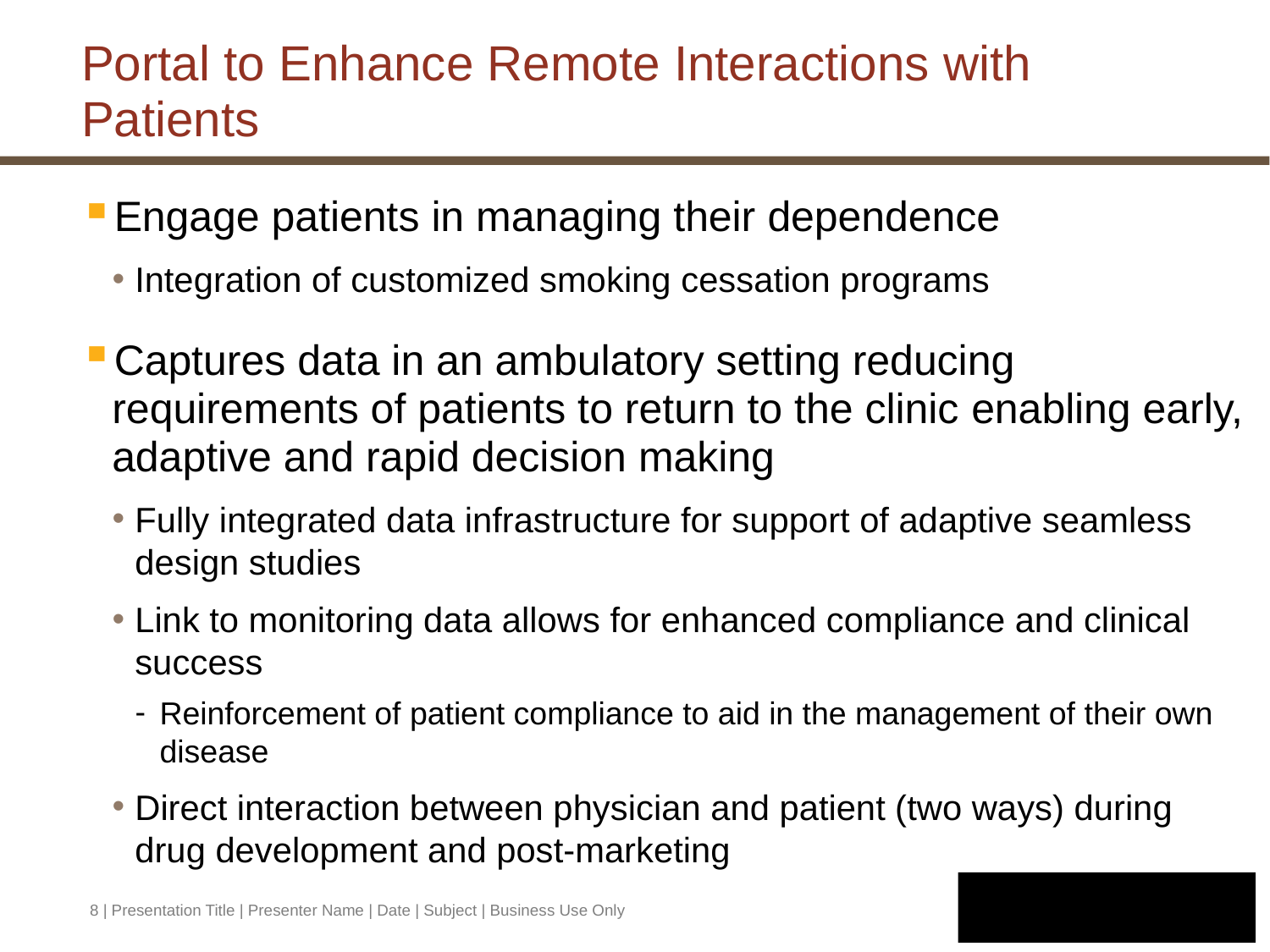

# Portal to Enhance Remote Interactions with Patients
Engage patients in managing their dependence
Integration of customized smoking cessation programs
Captures data in an ambulatory setting reducing requirements of patients to return to the clinic enabling early, adaptive and rapid decision making
Fully integrated data infrastructure for support of adaptive seamless design studies
Link to monitoring data allows for enhanced compliance and clinical success
Reinforcement of patient compliance to aid in the management of their own disease
Direct interaction between physician and patient (two ways) during drug development and post-marketing
8 | Presentation Title | Presenter Name | Date | Subject | Business Use Only